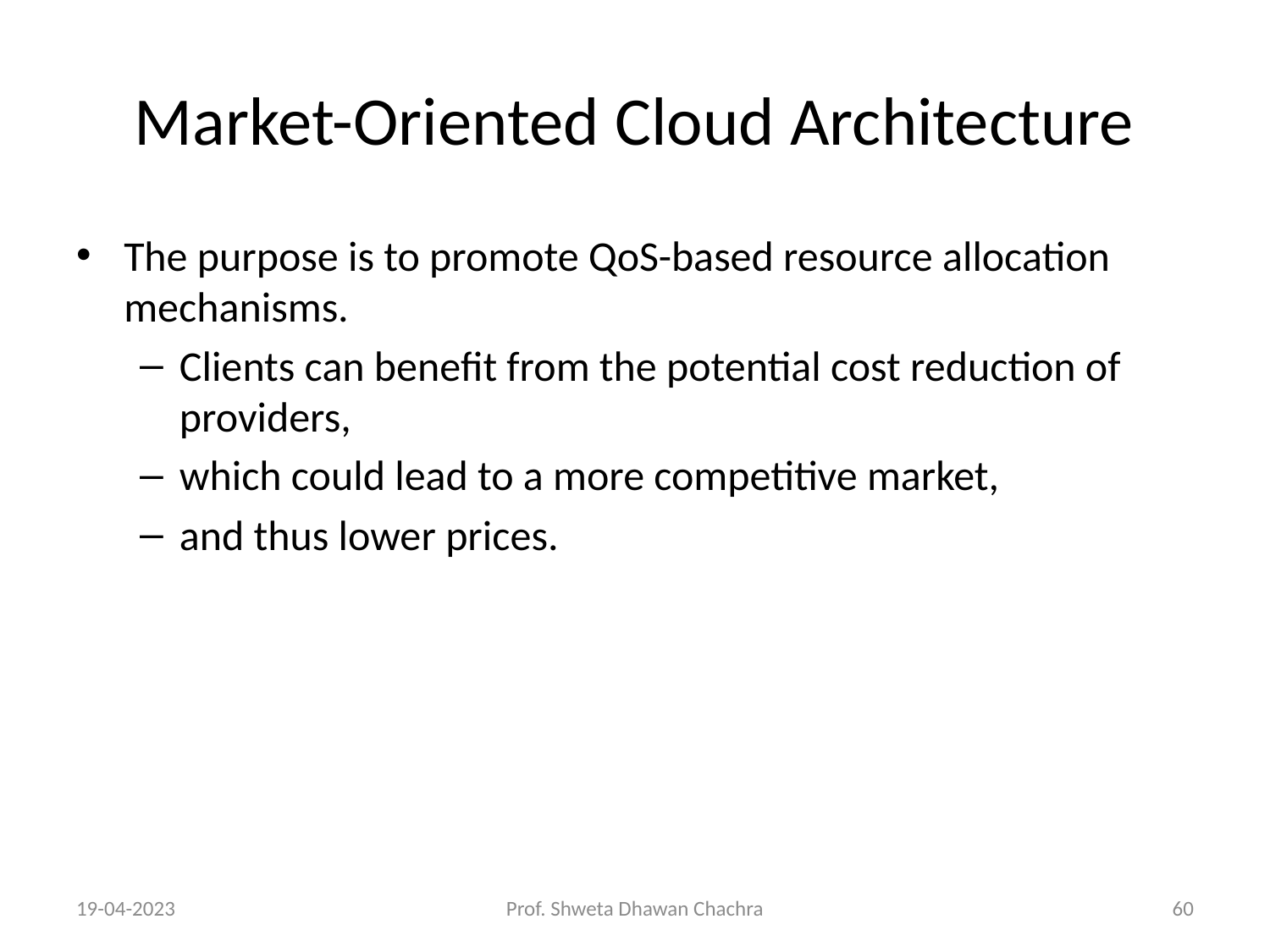

# Market-Oriented Cloud Architecture
The purpose is to promote QoS-based resource allocation mechanisms.
Clients can benefit from the potential cost reduction of providers,
which could lead to a more competitive market,
and thus lower prices.
19-04-2023
Prof. Shweta Dhawan Chachra
60